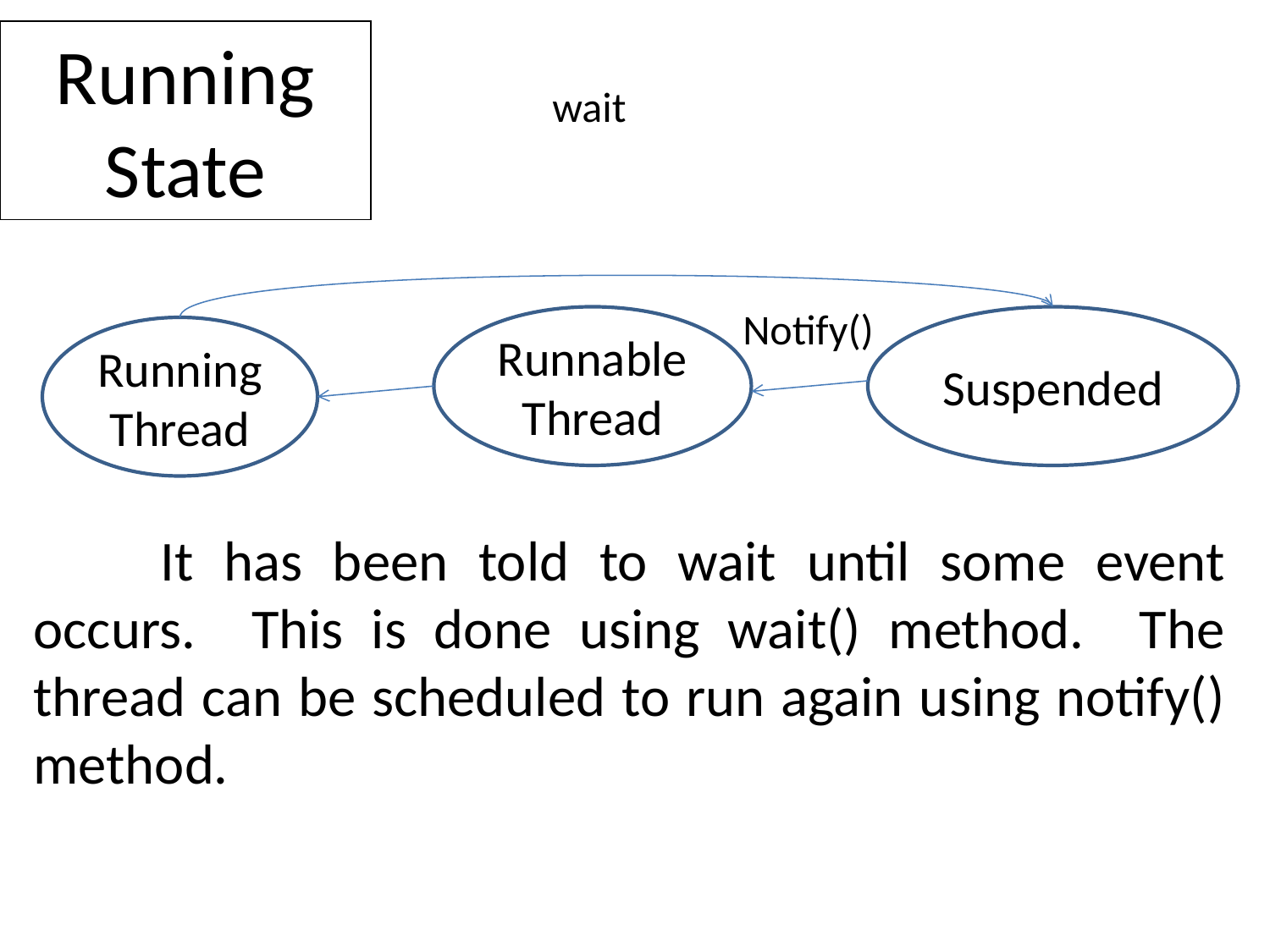

Running
State
wait
Notify()
Runnable Thread
Suspended
Running Thread
	It has been told to wait until some event occurs.  This is done using wait() method.  The thread can be scheduled to run again using notify() method.